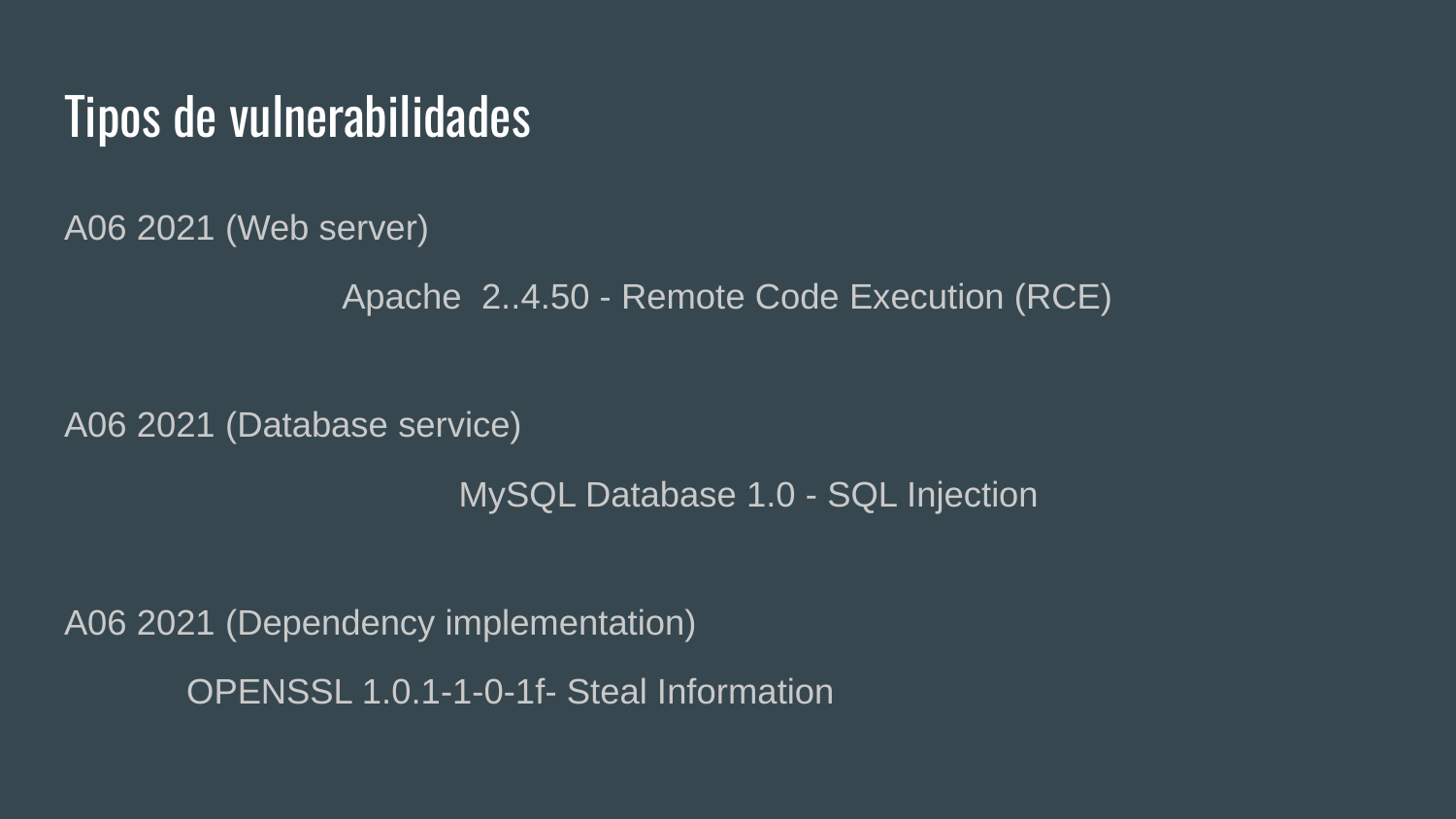

# Tipos de vulnerabilidades
A06 2021 (Web server)
Apache  2..4.50 - Remote Code Execution (RCE)

A06 2021 (Database service)
MySQL Database 1.0 - SQL Injection

A06 2021 (Dependency implementation)
					OPENSSL 1.0.1-1-0-1f- Steal Information